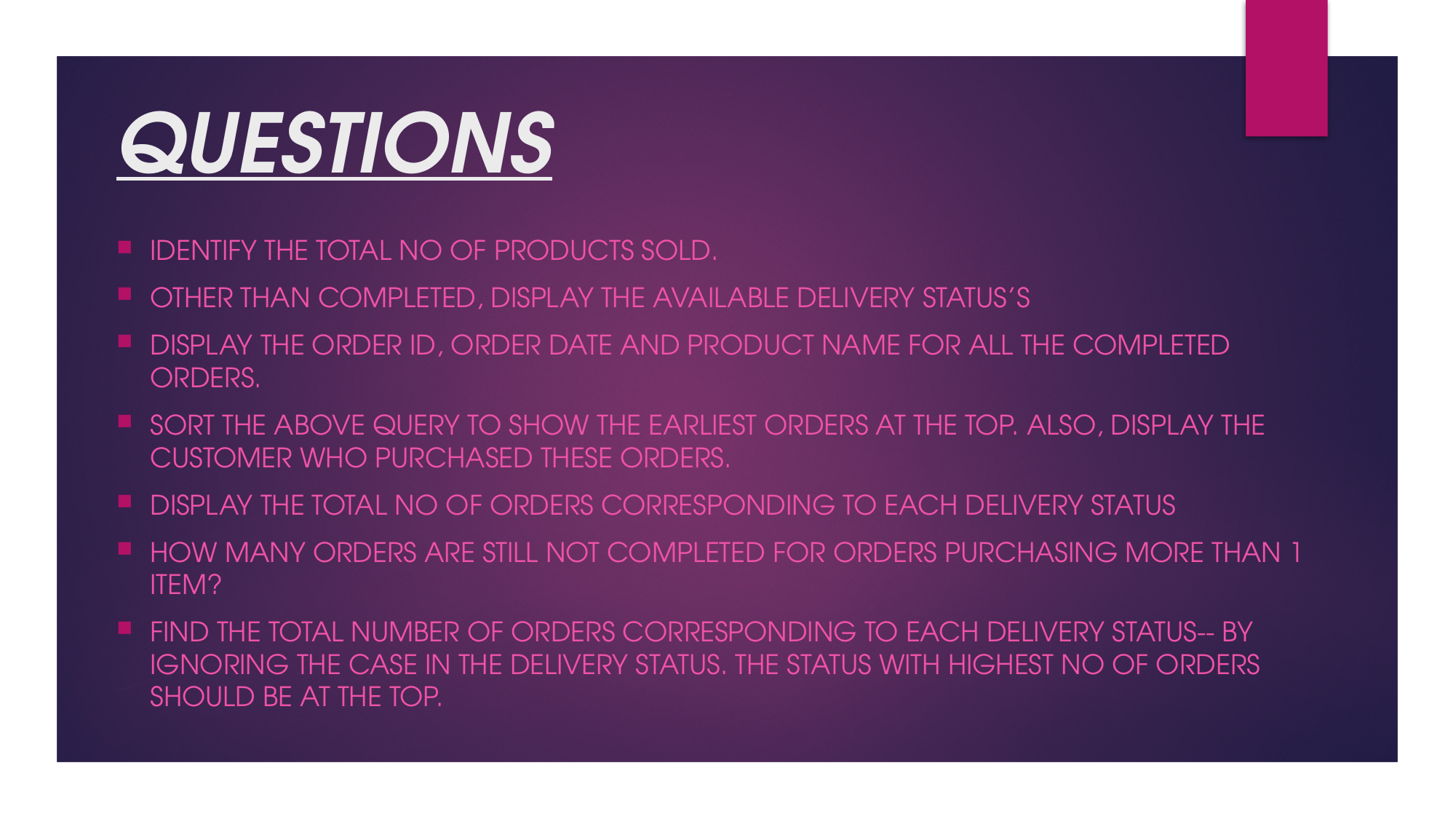

# QUESTIONS
Identify the total no of products sold.
Other than Completed, display the available delivery status’s
Display the order id, order date and Product Name for all the completed orders.
Sort the above query to show the earliest orders at the top. Also, display the customer who purchased these orders.
Display the total no of orders corresponding to each delivery status
How many orders are still not completed for orders purchasing more than 1 item?
Find the total number of orders corresponding to each delivery status-- by ignoring the case in the delivery status. The status with highest no of orders should be at the top.